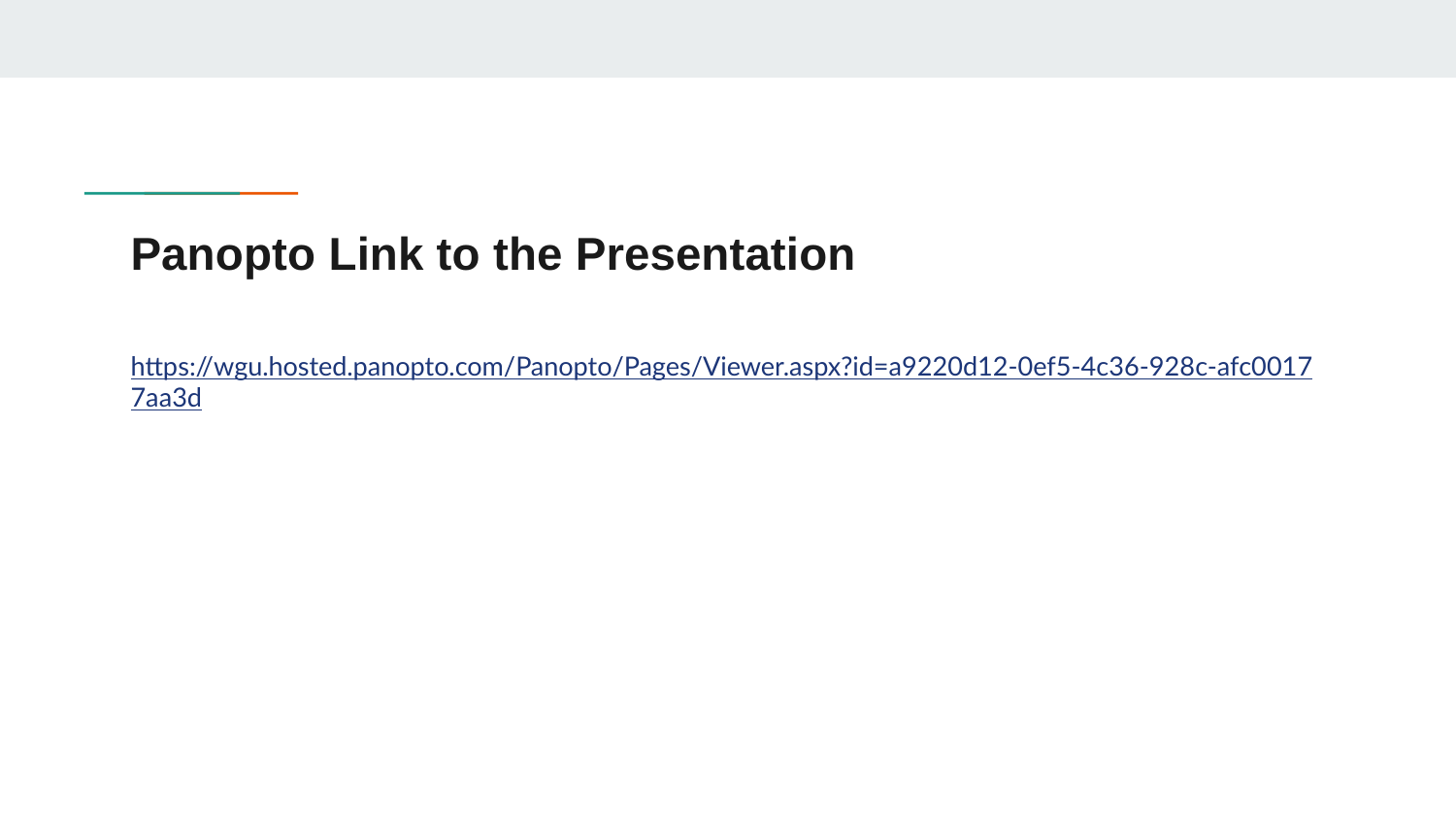

# Panopto Link to the Presentation
https://wgu.hosted.panopto.com/Panopto/Pages/Viewer.aspx?id=a9220d12-0ef5-4c36-928c-afc00177aa3d